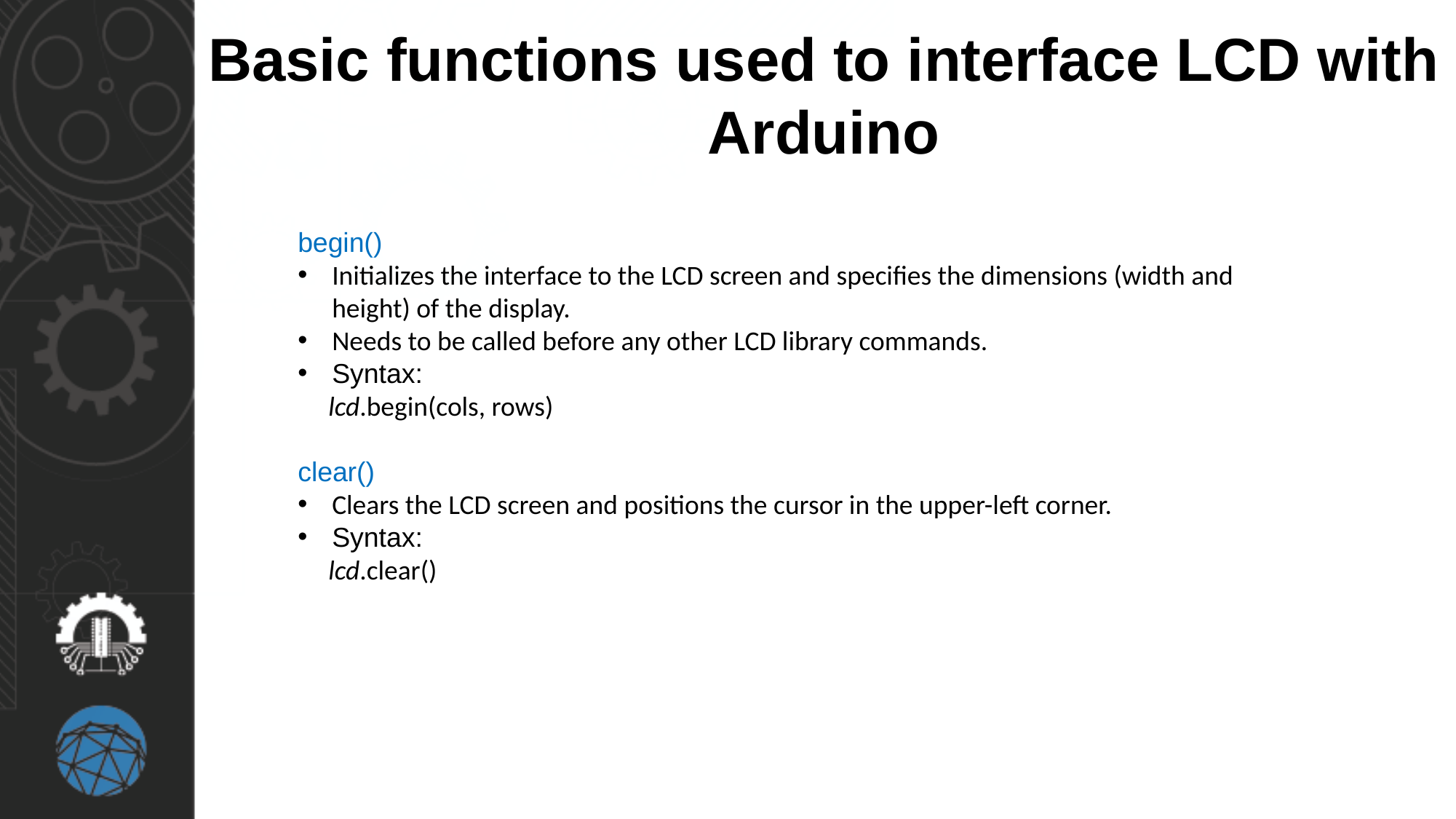

Basic functions used to interface LCD with Arduino
begin()
Initializes the interface to the LCD screen and specifies the dimensions (width and height) of the display.
Needs to be called before any other LCD library commands.
Syntax:
    lcd.begin(cols, rows)

clear()
Clears the LCD screen and positions the cursor in the upper-left corner.
Syntax:
    lcd.clear()